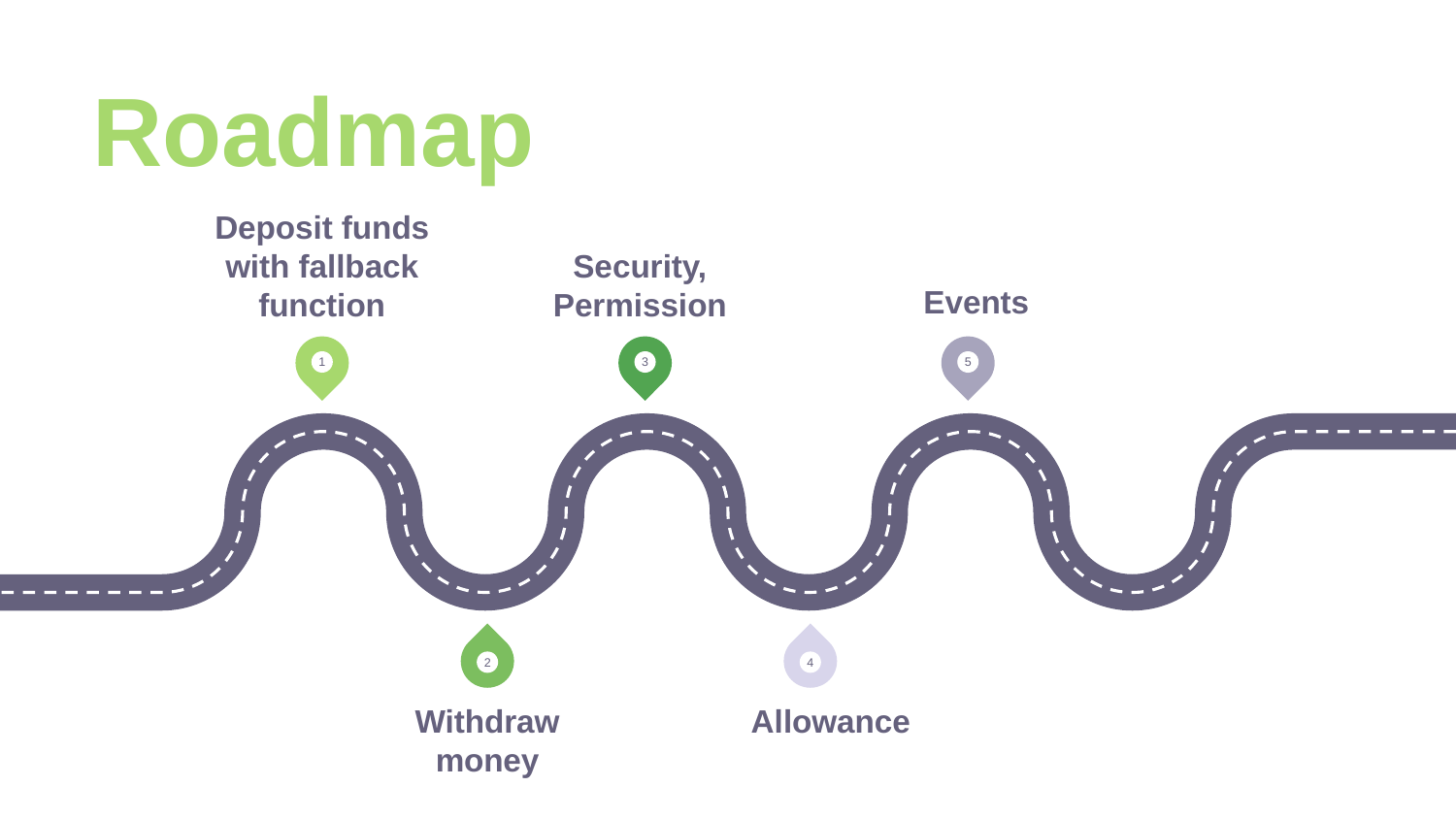

Roadmap
Deposit funds with fallback function
Security, Permission
Events

1

3

5

2

4
Withdraw money
Allowance